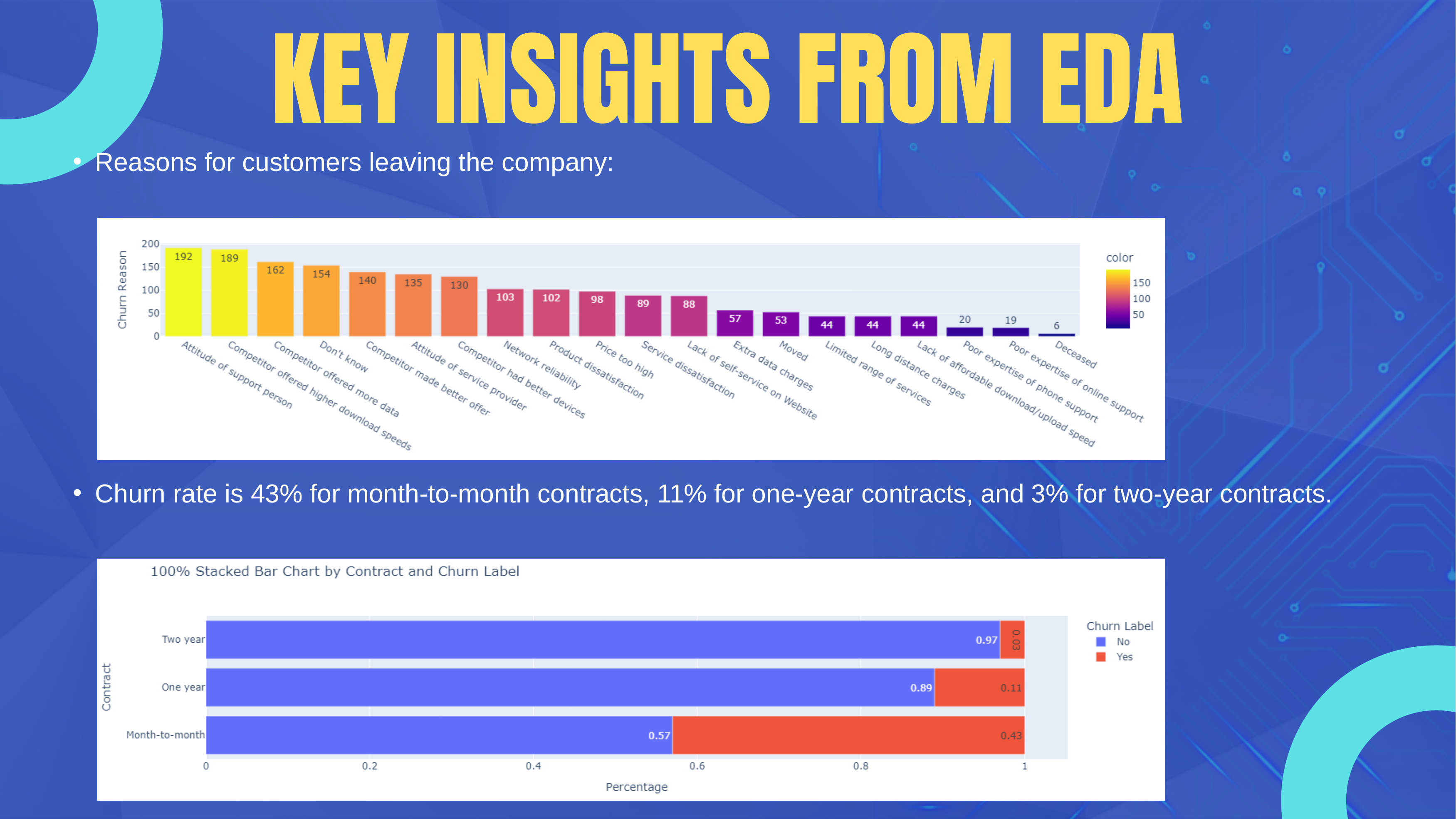

KEY INSIGHTS FROM EDA
Reasons for customers leaving the company:

Churn rate is 43% for month-to-month contracts, 11% for one-year contracts, and 3% for two-year contracts.